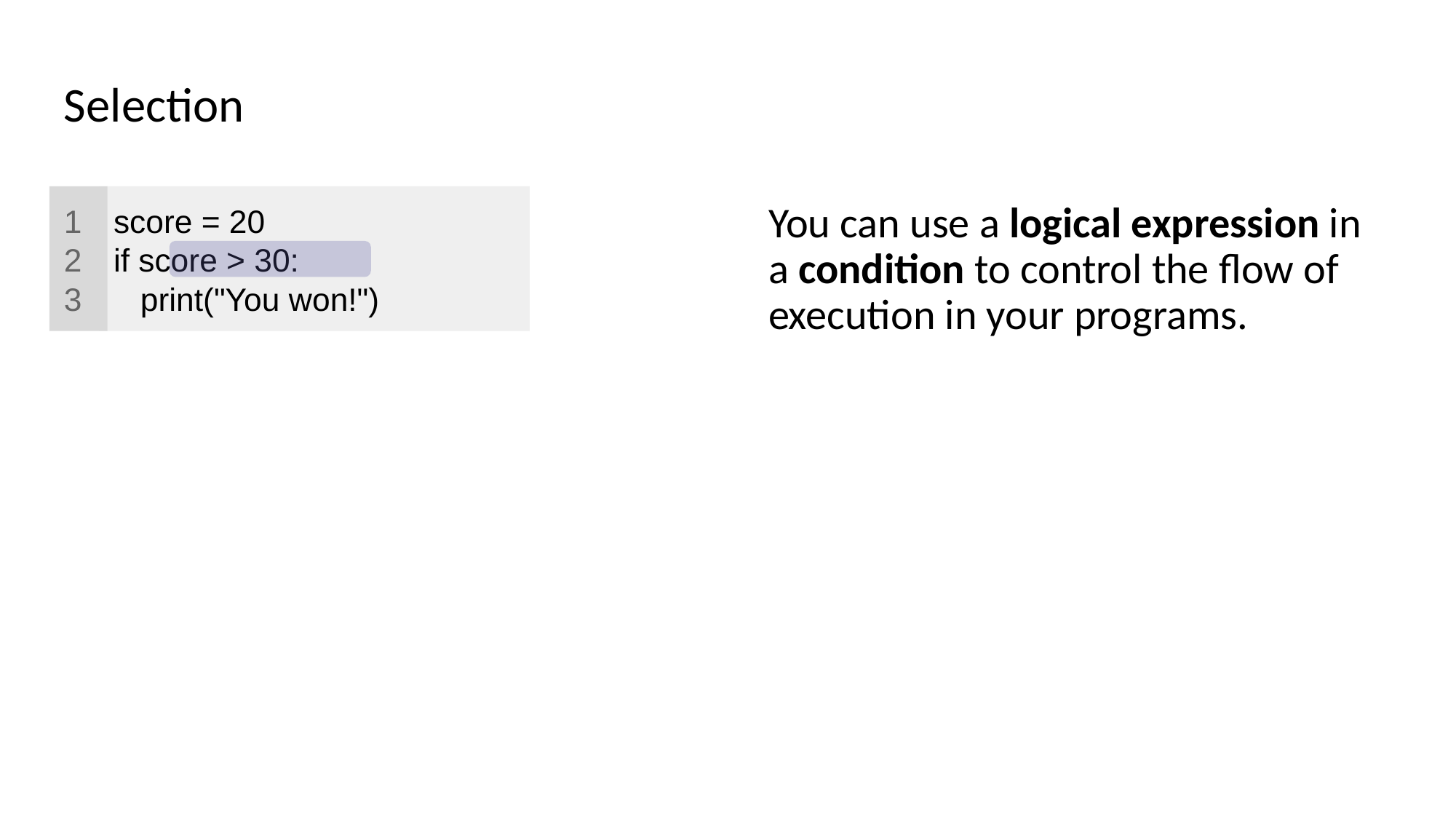

# Selection
You can use a logical expression in a condition to control the flow of execution in your programs.

1
2
3
score = 20
if score > 30:
   print("You won!")